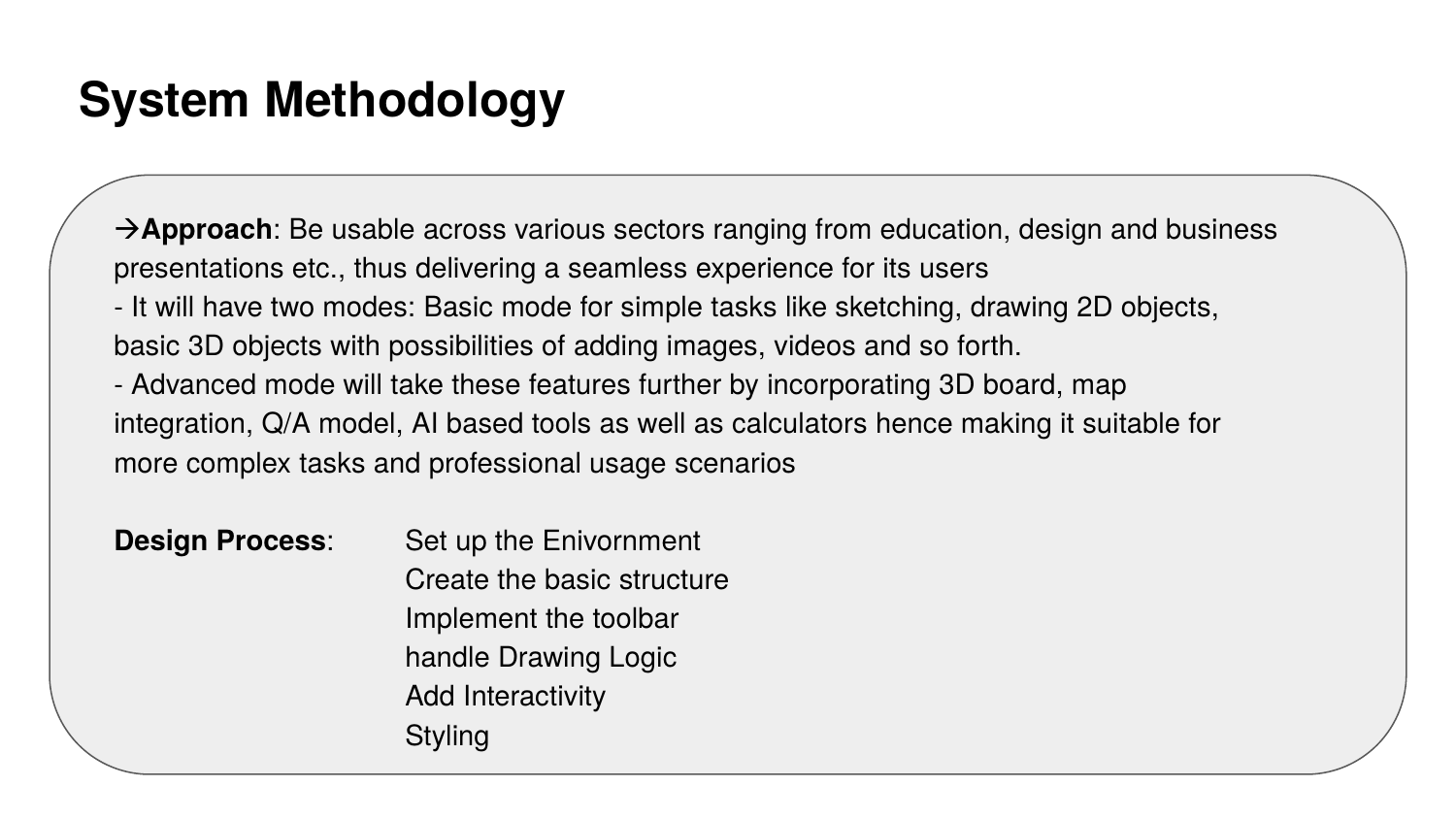

# System Methodology

🡪Approach: Be usable across various sectors ranging from education, design and business
presentations etc., thus delivering a seamless experience for its users
- It will have two modes: Basic mode for simple tasks like sketching, drawing 2D objects,
basic 3D objects with possibilities of adding images, videos and so forth.
- Advanced mode will take these features further by incorporating 3D board, map
integration, Q/A model, AI based tools as well as calculators hence making it suitable for
more complex tasks and professional usage scenarios

Design Process:	Set up the Enivornment
		Create the basic structure
		Implement the toolbar
		handle Drawing Logic
		Add Interactivity
		Styling